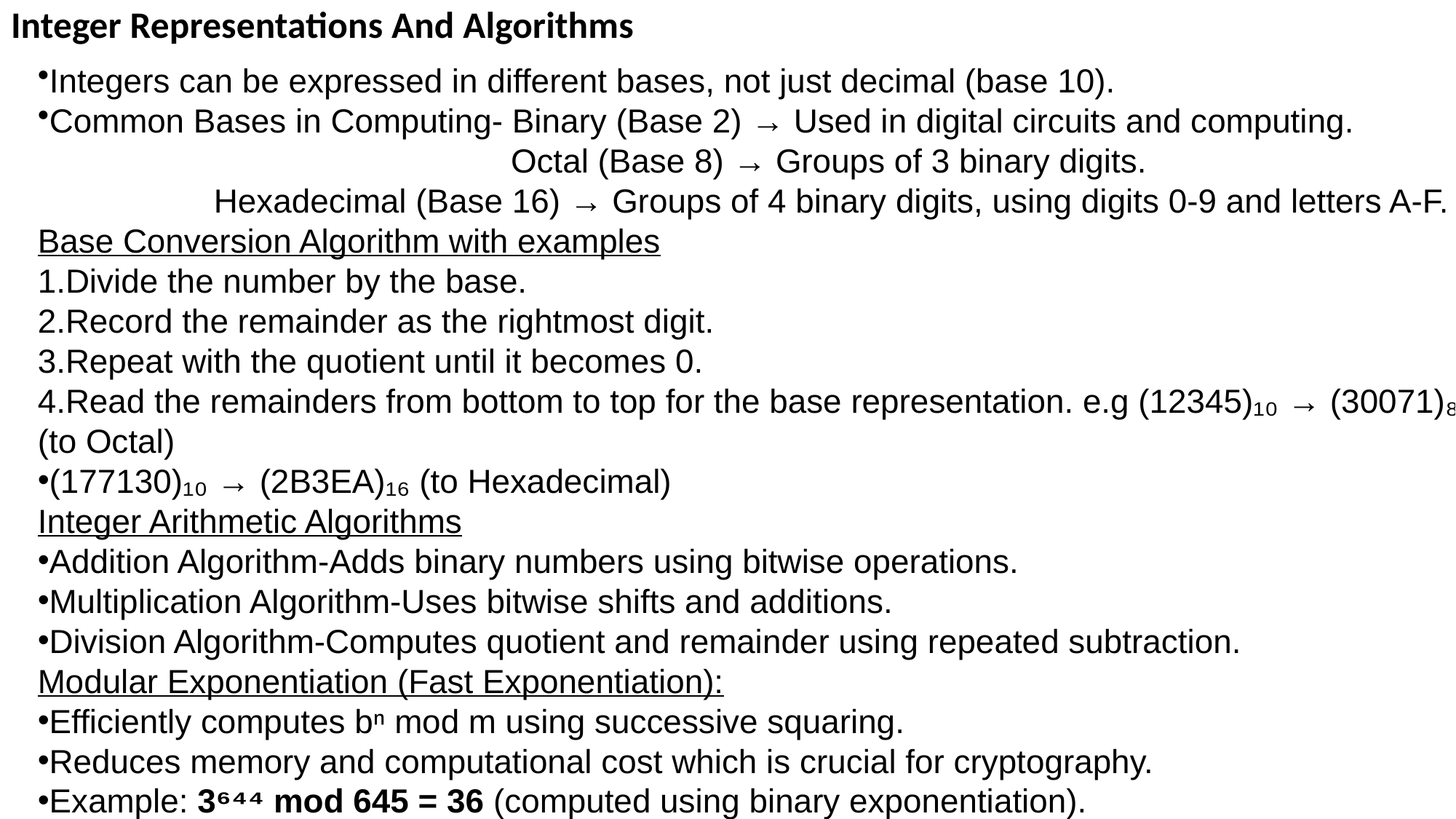

# Integer Representations And Algorithms
Integers can be expressed in different bases, not just decimal (base 10).
Common Bases in Computing- Binary (Base 2) → Used in digital circuits and computing.
                                                   Octal (Base 8) → Groups of 3 binary digits.
                   Hexadecimal (Base 16) → Groups of 4 binary digits, using digits 0-9 and letters A-F.
Base Conversion Algorithm with examples
Divide the number by the base.
Record the remainder as the rightmost digit.
Repeat with the quotient until it becomes 0.
Read the remainders from bottom to top for the base representation. e.g (12345)₁₀ → (30071)₈ (to Octal)
(177130)₁₀ → (2B3EA)₁₆ (to Hexadecimal)
Integer Arithmetic Algorithms
Addition Algorithm-Adds binary numbers using bitwise operations.
Multiplication Algorithm-Uses bitwise shifts and additions.
Division Algorithm-Computes quotient and remainder using repeated subtraction.
Modular Exponentiation (Fast Exponentiation):
Efficiently computes bⁿ mod m using successive squaring.
Reduces memory and computational cost which is crucial for cryptography.
Example: 3⁶⁴⁴ mod 645 = 36 (computed using binary exponentiation).